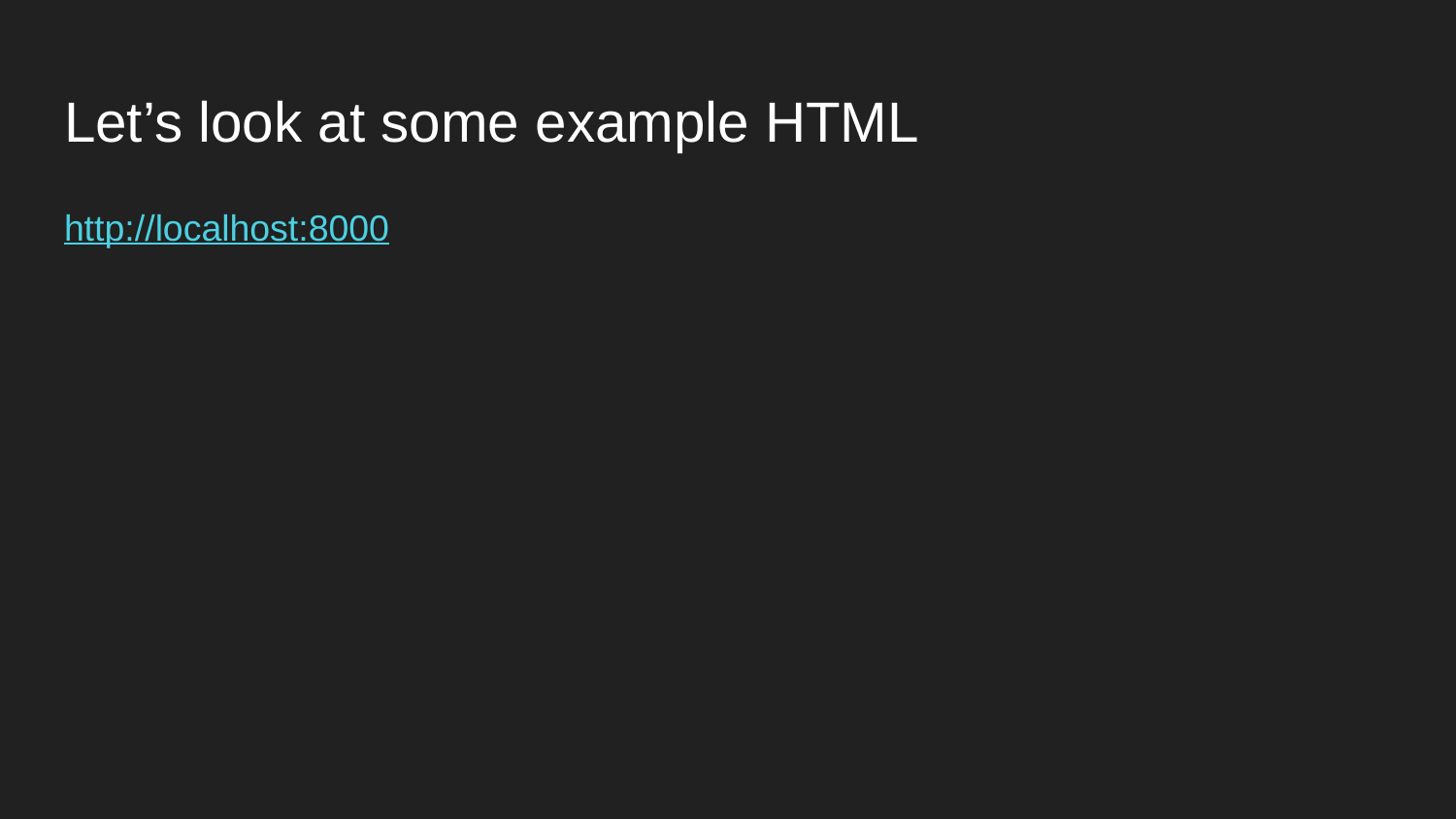

# Let’s look at some example HTML
http://localhost:8000